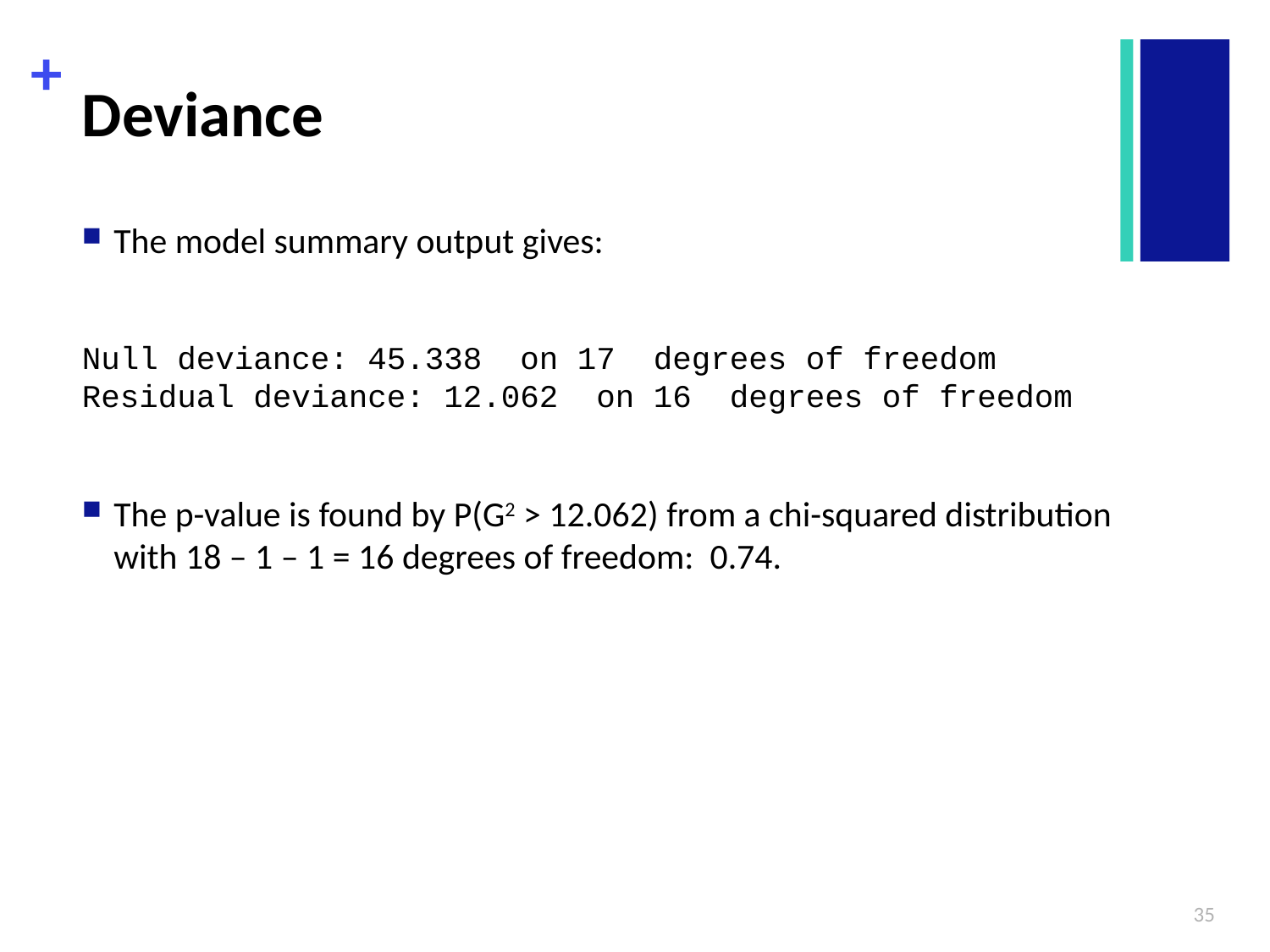

# Deviance
The model summary output gives:

Null deviance: 45.338  on 17  degrees of freedom
Residual deviance: 12.062  on 16  degrees of freedom

The p-value is found by P(G2 > 12.062) from a chi-squared distribution with 18 – 1 – 1 = 16 degrees of freedom:  0.74.

35